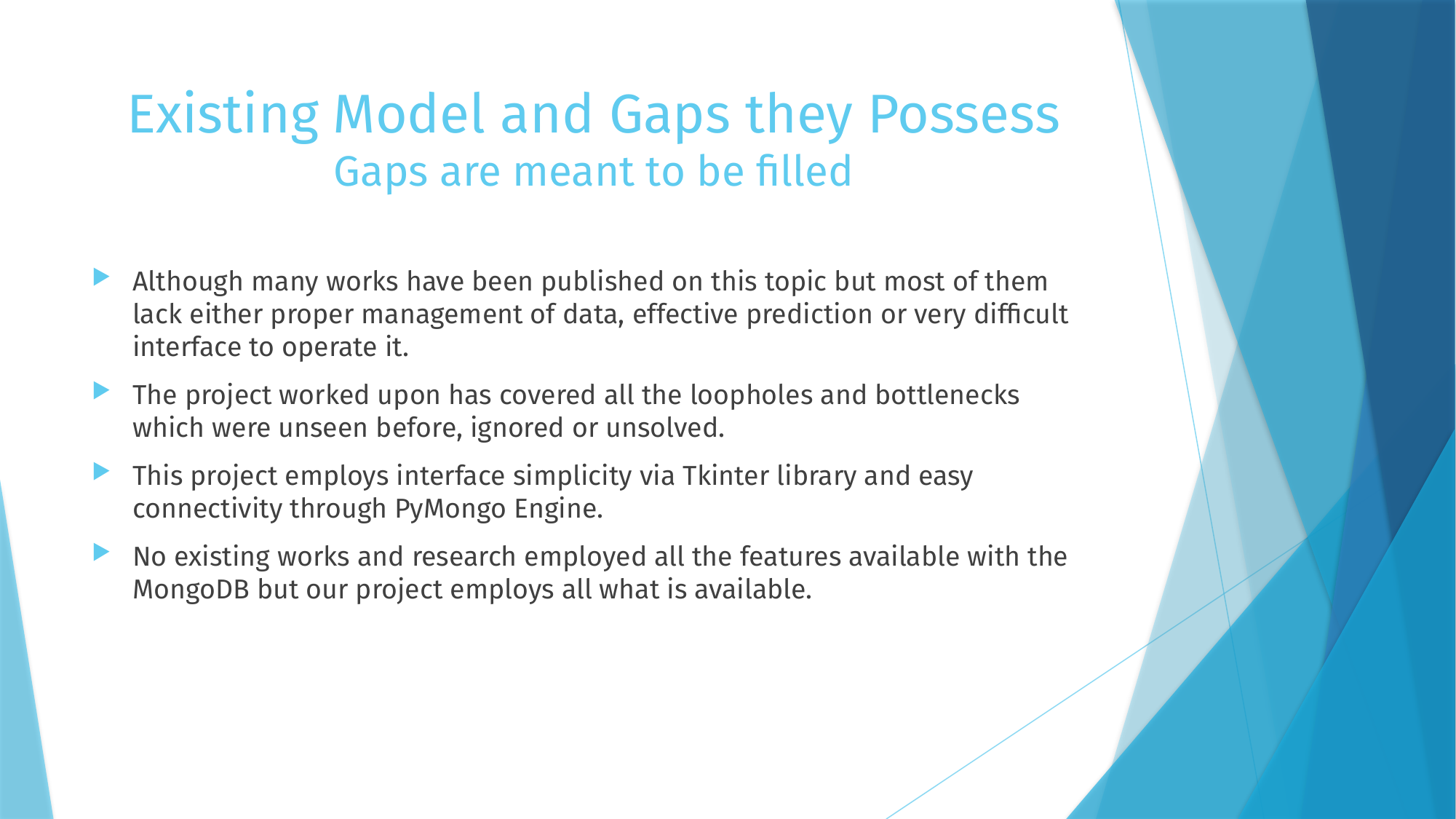

# Existing Model and Gaps they Possess Gaps are meant to be filled
Although many works have been published on this topic but most of them lack either proper management of data, effective prediction or very difficult interface to operate it.
The project worked upon has covered all the loopholes and bottlenecks which were unseen before, ignored or unsolved.
This project employs interface simplicity via Tkinter library and easy connectivity through PyMongo Engine.
No existing works and research employed all the features available with the MongoDB but our project employs all what is available.